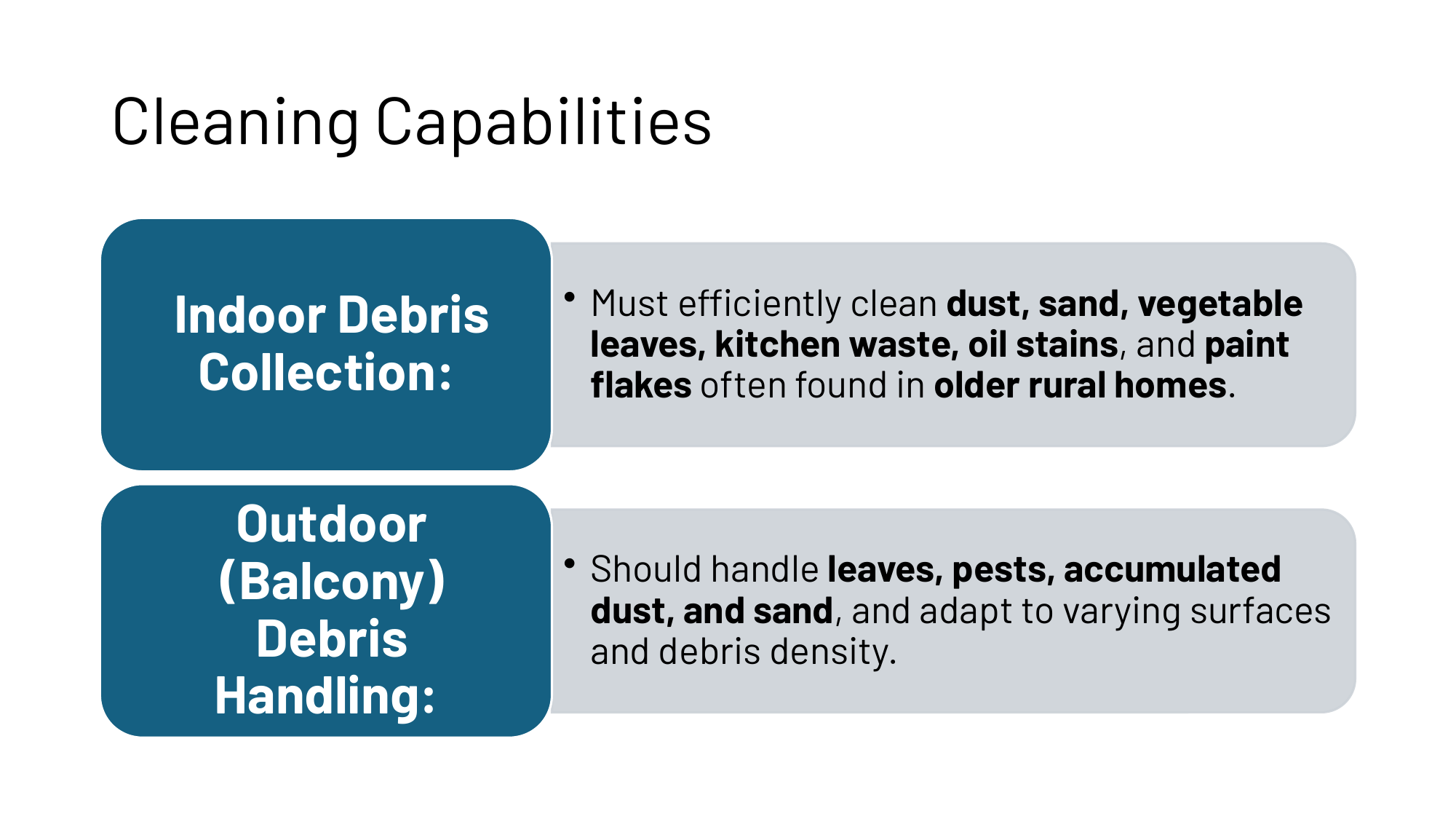

# Cleaning Capabilities
Must efficiently clean dust, sand, vegetable leaves, kitchen waste, oil stains, and paint flakes often found in older rural homes.
Indoor Debris Collection:
Should handle leaves, pests, accumulated dust, and sand, and adapt to varying surfaces and debris density.
Outdoor (Balcony) Debris Handling: